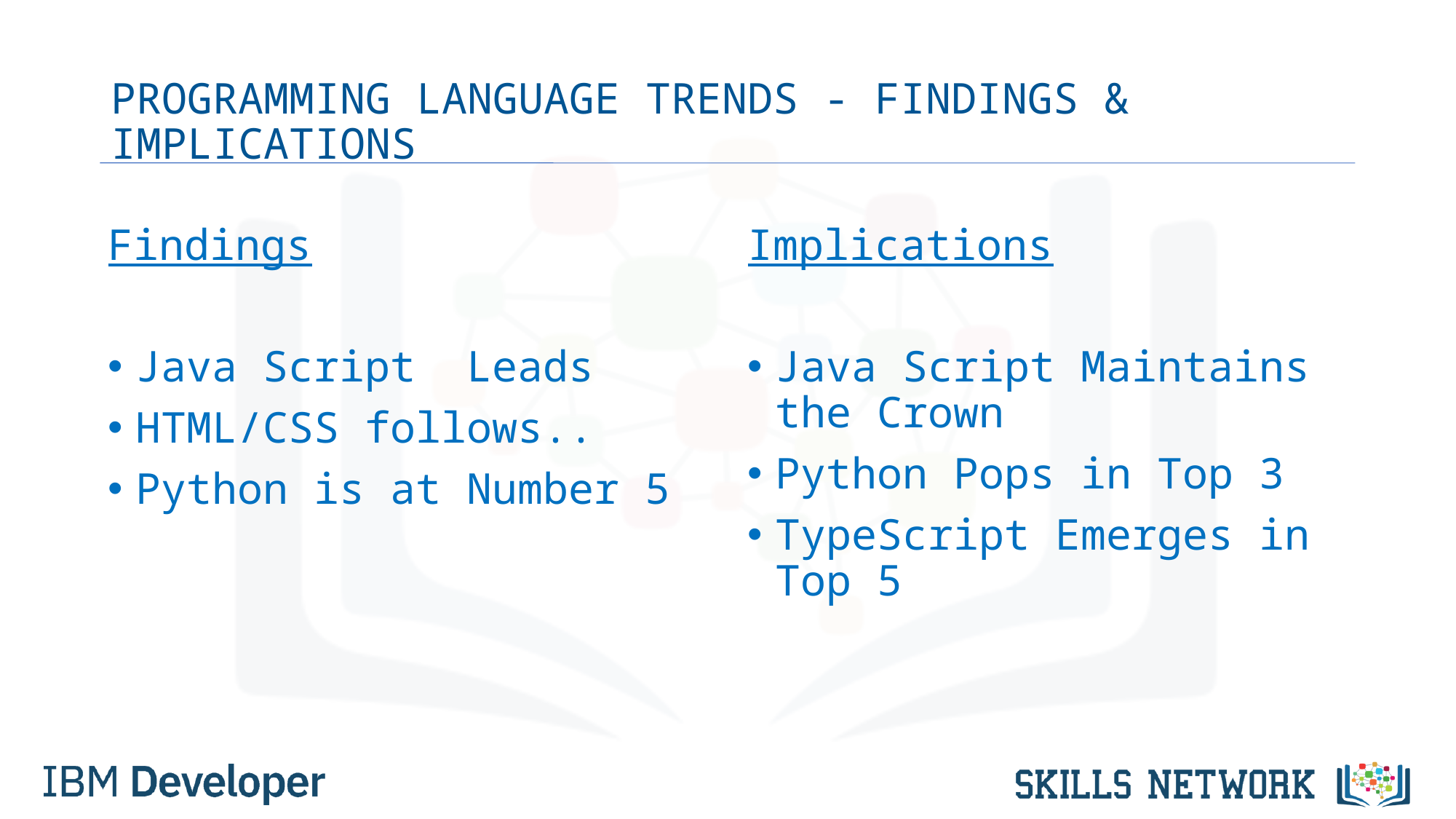

# PROGRAMMING LANGUAGE TRENDS - FINDINGS & IMPLICATIONS
Findings

Java Script  Leads
HTML/CSS follows..
Python is at Number 5

Implications

Java Script Maintains the Crown
Python Pops in Top 3
TypeScript Emerges in Top 5